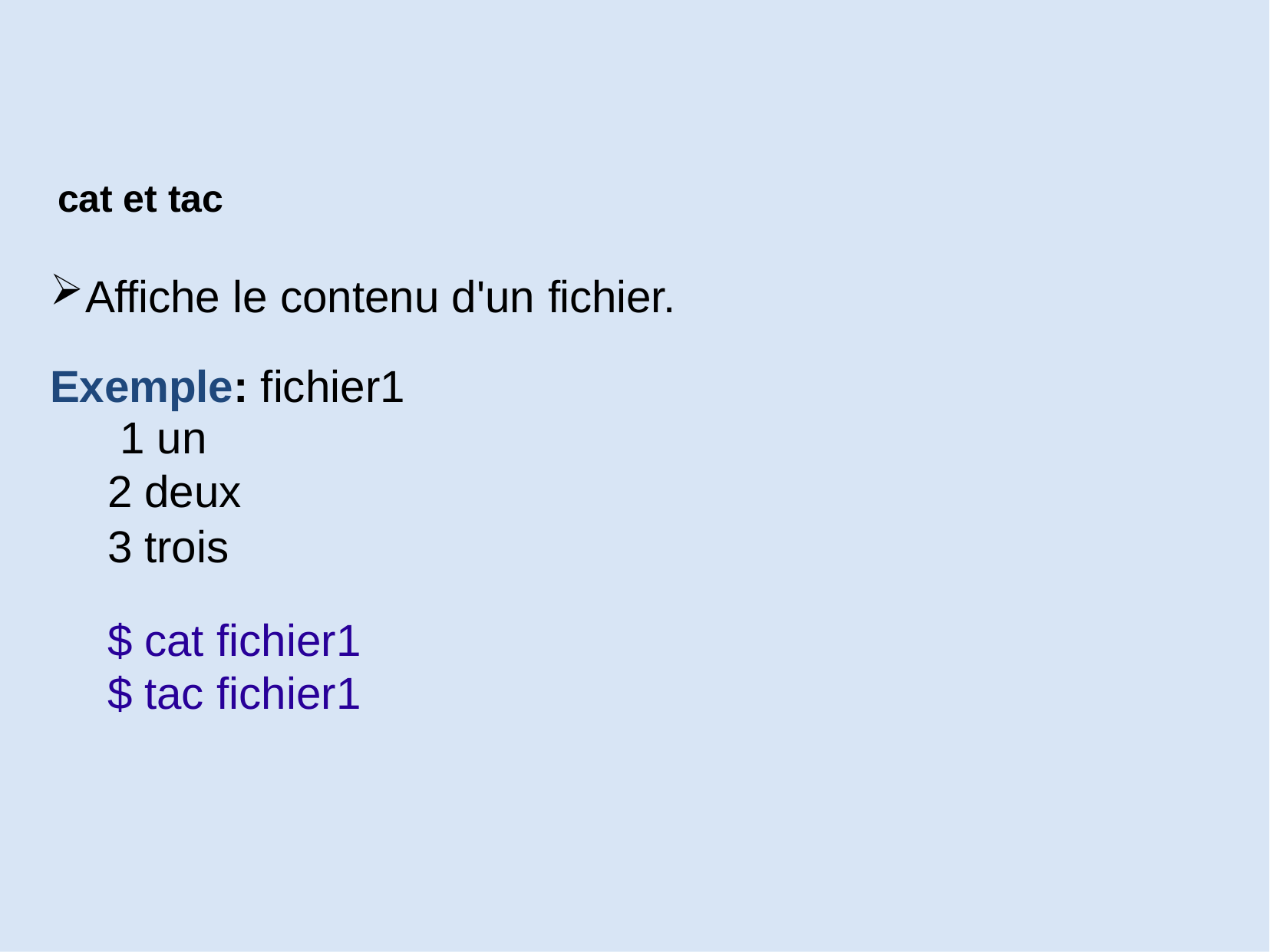

cat et tac
Affiche le contenu d'un fichier.
Exemple: fichier1  1 un
deux
trois
$ cat fichier1
$ tac fichier1
11